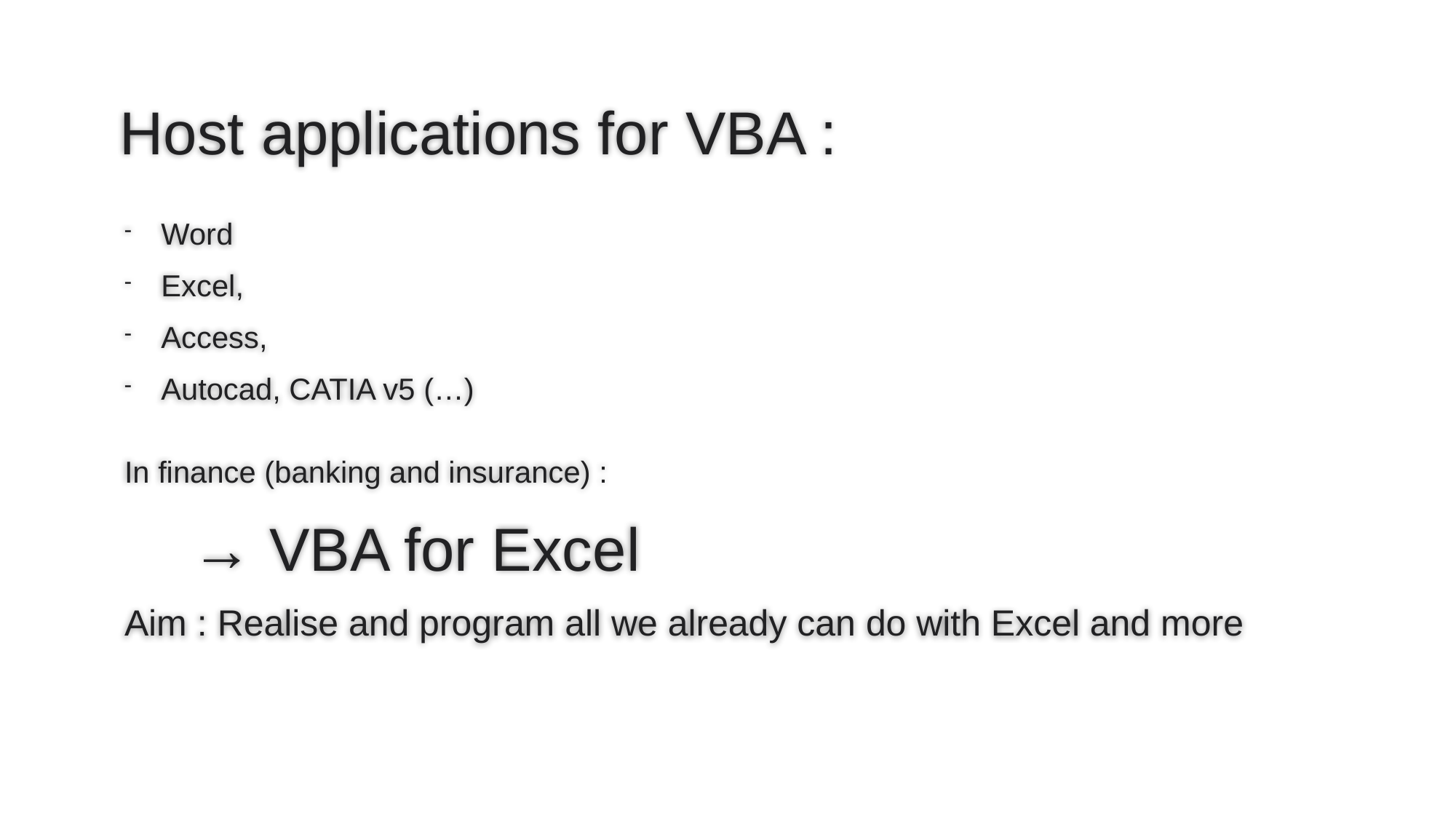

# Host applications for VBA :
Word
Excel,
Access,
Autocad, CATIA v5 (…)

In finance (banking and insurance) :
    → VBA for Excel
Aim : Realise and program all we already can do with Excel and more